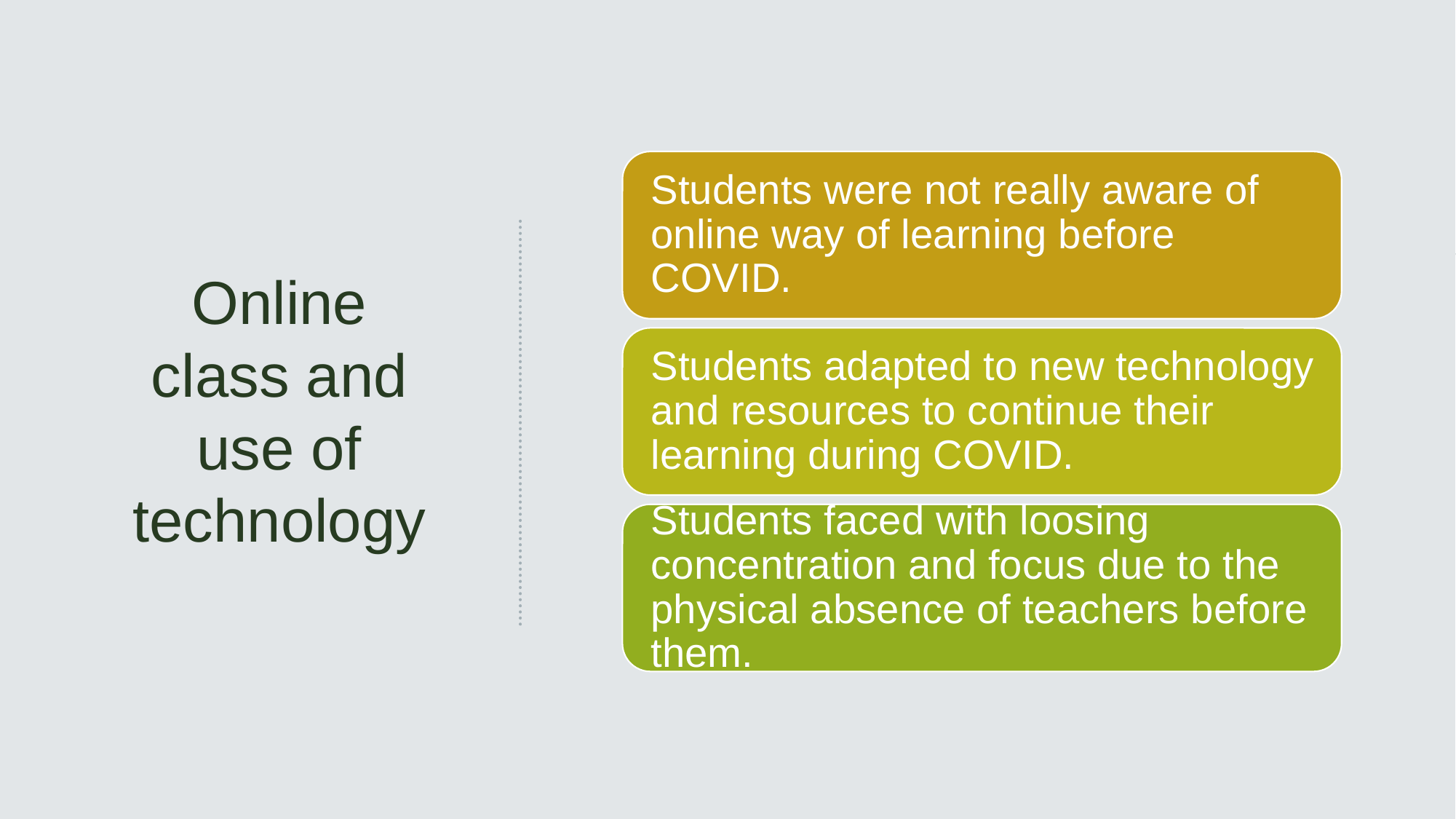

Students were not really aware of online way of learning before COVID.
Students adapted to new technology and resources to continue their learning during COVID.
Students faced with loosing concentration and focus due to the physical absence of teachers before them.
# Online class and use of technology